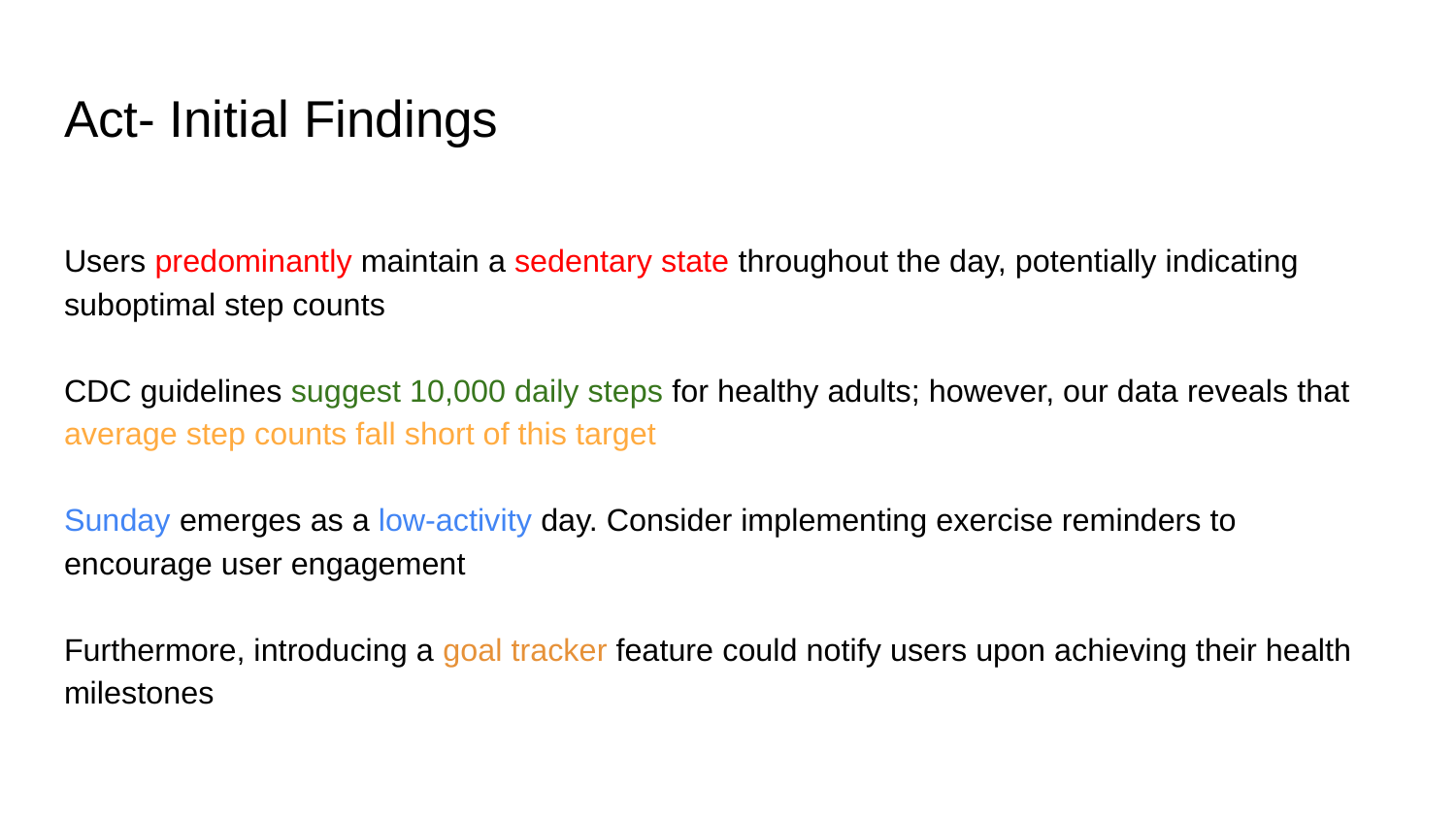

# Act- Initial Findings

Users predominantly maintain a sedentary state throughout the day, potentially indicating suboptimal step counts

CDC guidelines suggest 10,000 daily steps for healthy adults; however, our data reveals that average step counts fall short of this target

Sunday emerges as a low-activity day. Consider implementing exercise reminders to encourage user engagement

Furthermore, introducing a goal tracker feature could notify users upon achieving their health milestones